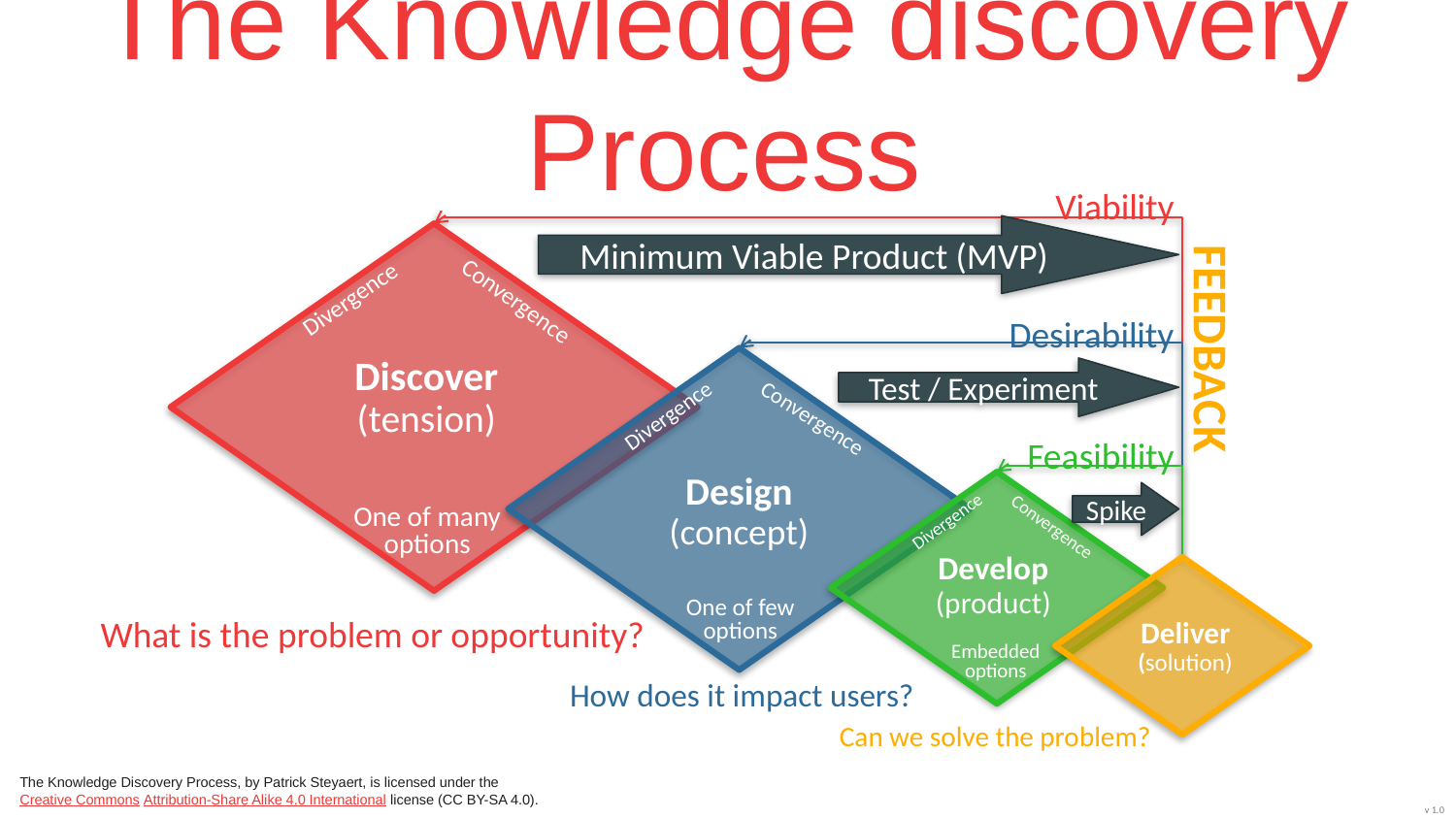

# The Knowledge discovery Process
Viability
Minimum Viable Product (MVP)

Divergence
Convergence
Desirability
FEEDBACK
Discover
(tension)

Test / Experiment
Divergence
Convergence
Feasibility
Design (concept)

Spike
One of many options
Convergence
Divergence
Develop (product)

One of few options
What is the problem or opportunity?
Deliver (solution)
Embedded options
How does it impact users?
Can we solve the problem?
The Knowledge Discovery Process, by Patrick Steyaert, is licensed under the
Creative Commons Attribution-Share Alike 4.0 International license (CC BY-SA 4.0).
v 1.0